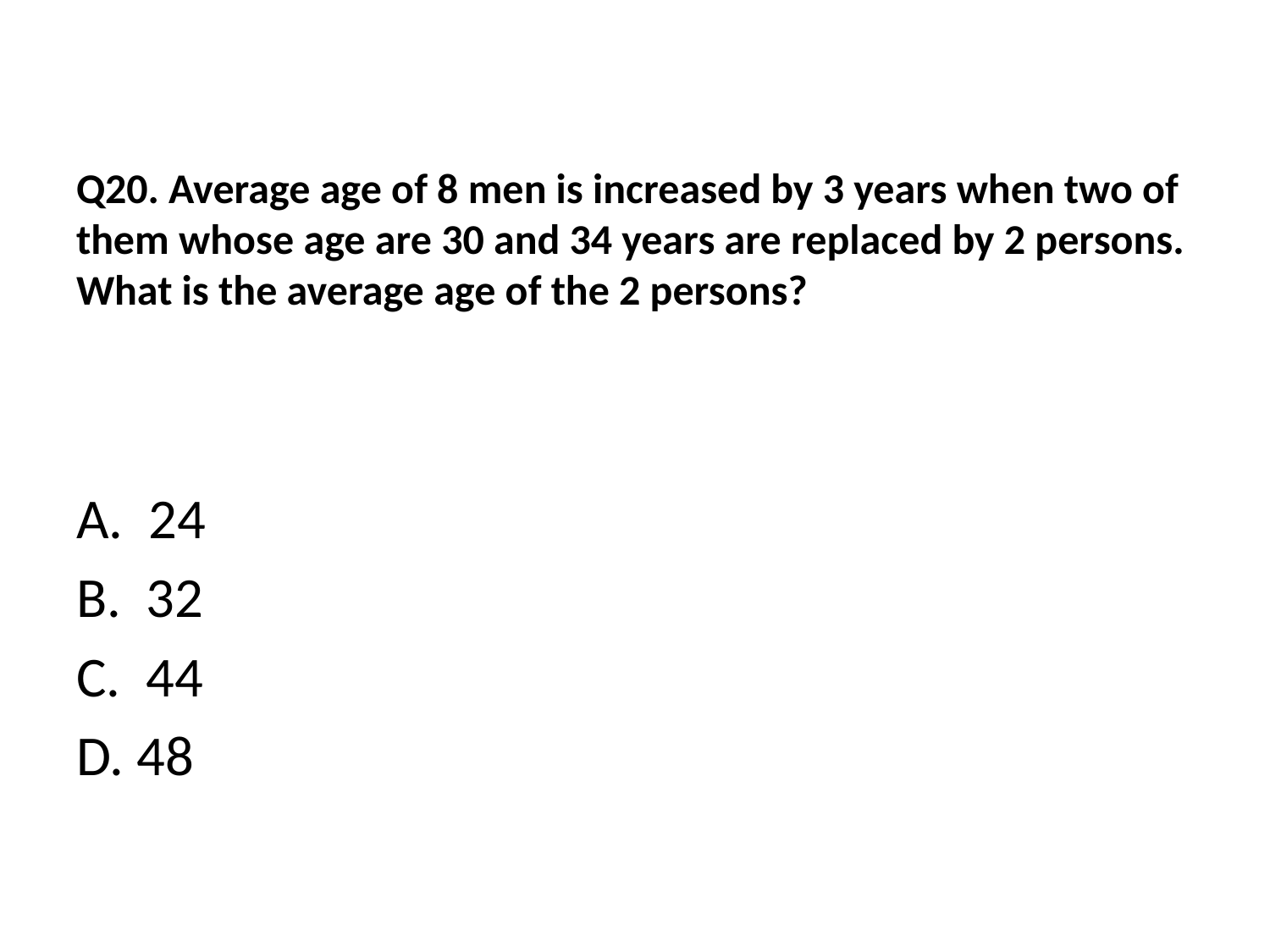

# Q20. Average age of 8 men is increased by 3 years when two of them whose age are 30 and 34 years are replaced by 2 persons. What is the average age of the 2 persons?
A.  24
B.  32
C.  44
D. 48